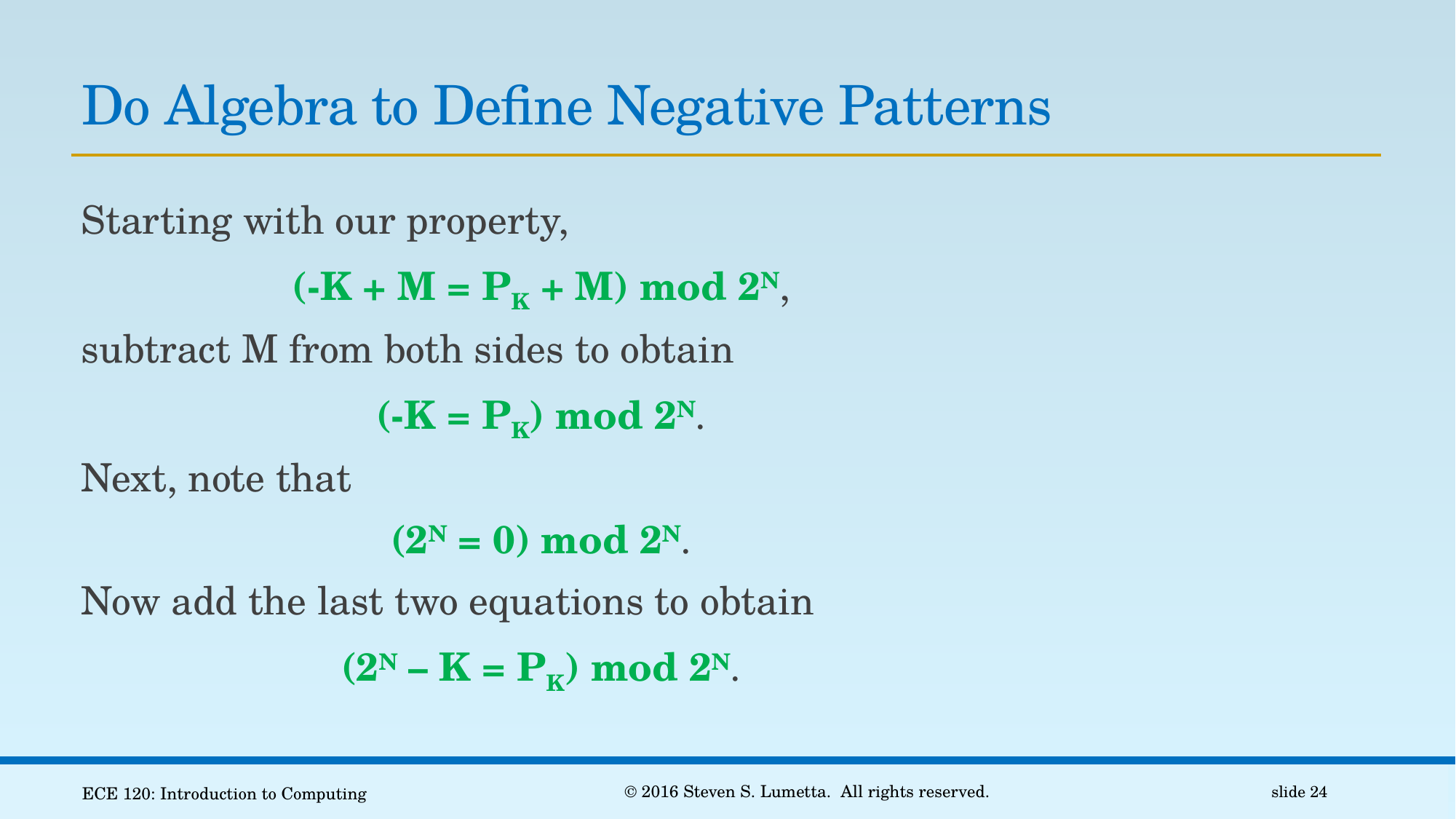

# Do Algebra to Define Negative Patterns
Starting with our property,
(-K + M = PK + M) mod 2N,
subtract M from both sides to obtain
(-K = PK) mod 2N.
Next, note that
(2N = 0) mod 2N.
Now add the last two equations to obtain
(2N – K = PK) mod 2N.
ECE 120: Introduction to Computing
© 2016 Steven S. Lumetta.  All rights reserved.
slide 24